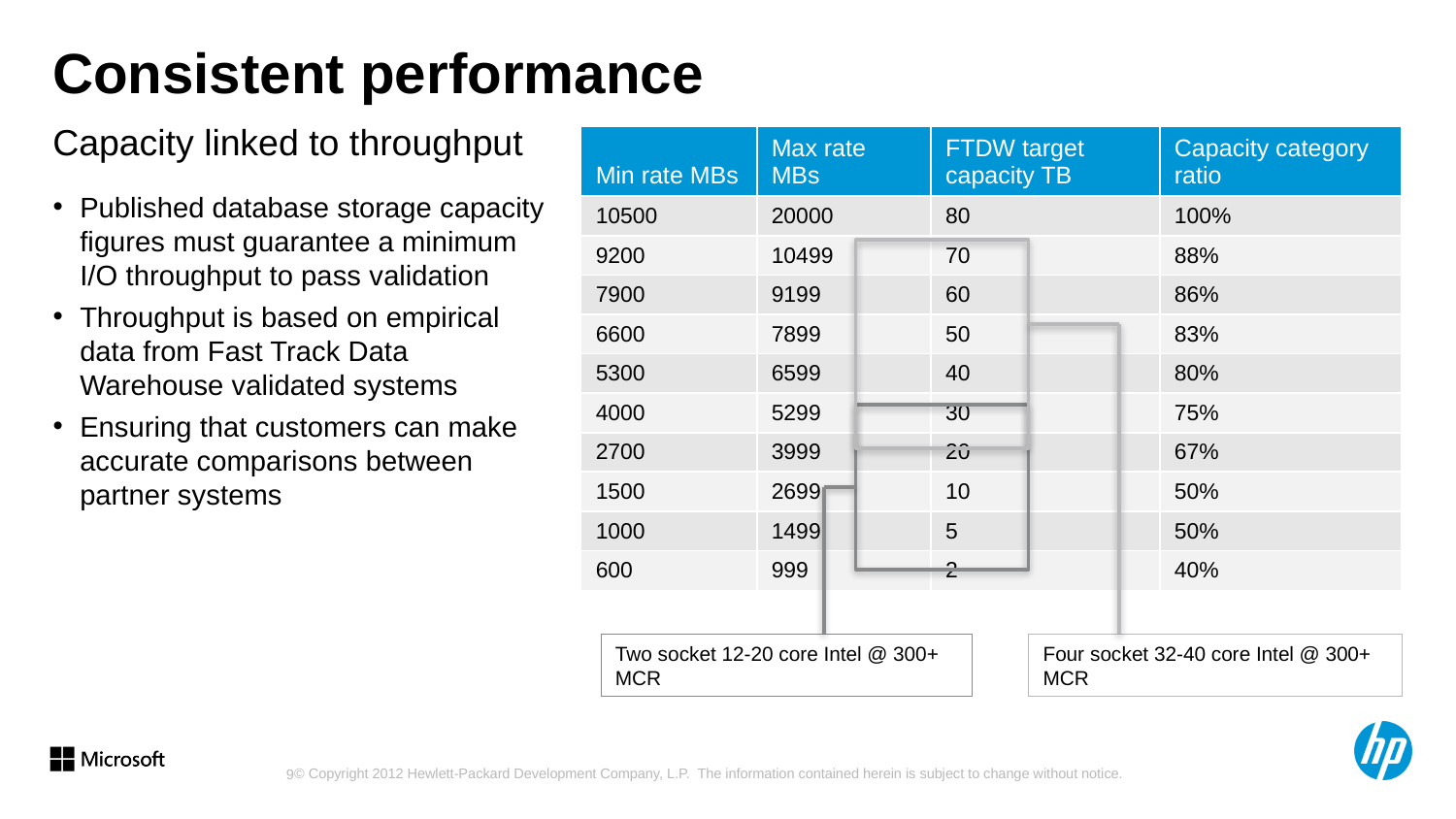

# Consistent performance
Capacity linked to throughput
| Min rate MBs | Max rate MBs | FTDW target capacity TB | Capacity category ratio |
| --- | --- | --- | --- |
| 10500 | 20000 | 80 | 100% |
| 9200 | 10499 | 70 | 88% |
| 7900 | 9199 | 60 | 86% |
| 6600 | 7899 | 50 | 83% |
| 5300 | 6599 | 40 | 80% |
| 4000 | 5299 | 30 | 75% |
| 2700 | 3999 | 20 | 67% |
| 1500 | 2699 | 10 | 50% |
| 1000 | 1499 | 5 | 50% |
| 600 | 999 | 2 | 40% |
Published database storage capacity figures must guarantee a minimum I/O throughput to pass validation
Throughput is based on empirical data from Fast Track Data Warehouse validated systems
Ensuring that customers can make accurate comparisons between
partner systems

Four socket 32-40 core Intel @ 300+ MCR
Two socket 12-20 core Intel @ 300+ MCR